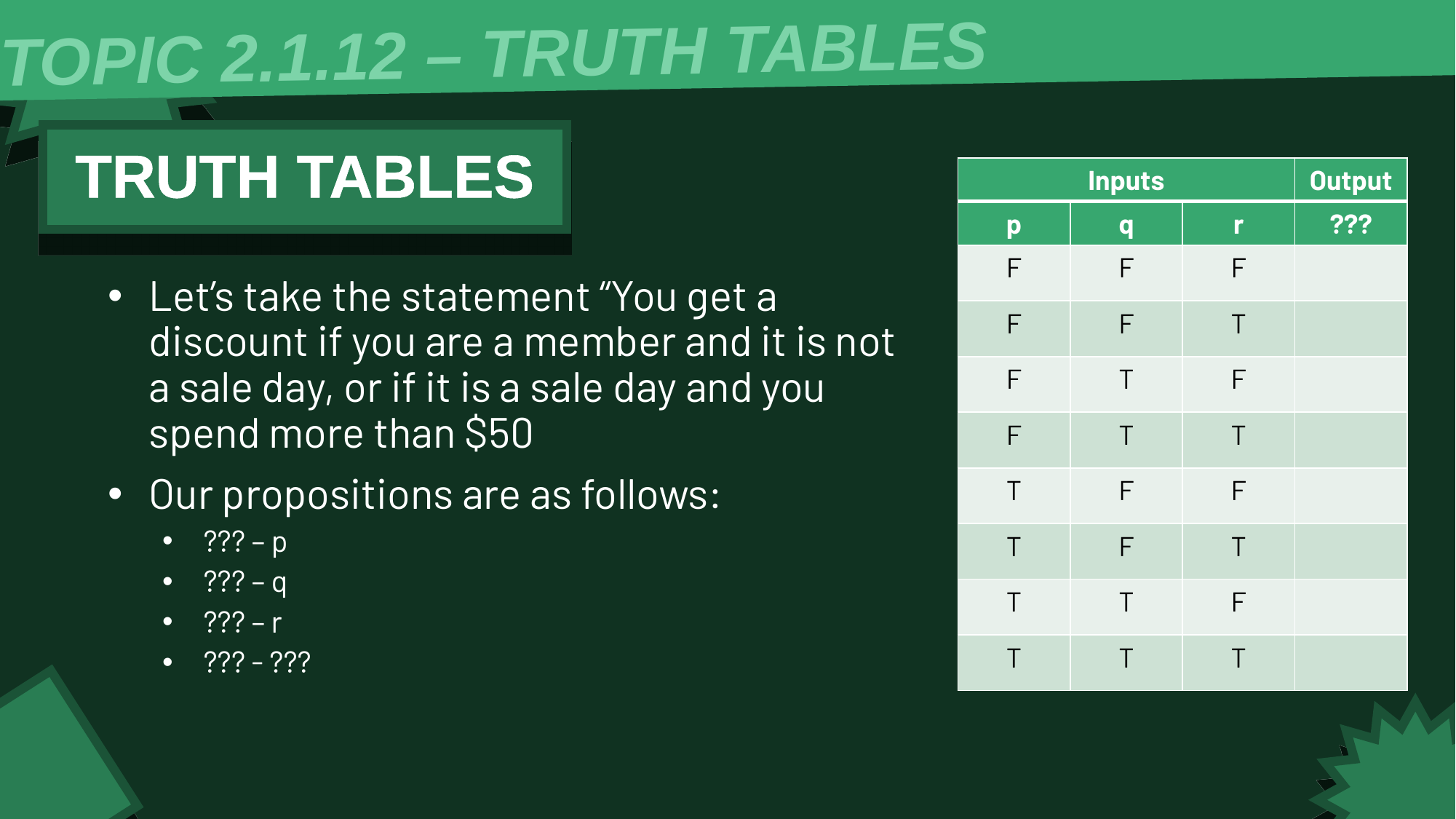

TOPIC 2.1.12 – TRUTH TABLES

TRUTH TABLES
| Inputs |  |  | Output |
| --- | --- | --- | --- |
| p | q | r | ??? |
| F | F | F |  |
| F | F | T |  |
| F | T | F |  |
| F | T | T |  |
| T | F | F |  |
| T | F | T |  |
| T | T | F |  |
| T | T | T |  |
Let’s take the statement “You get a discount if you are a member and it is not a sale day, or if it is a sale day and you spend more than $50
Our propositions are as follows:
??? – p
??? – q
??? – r
??? - ???